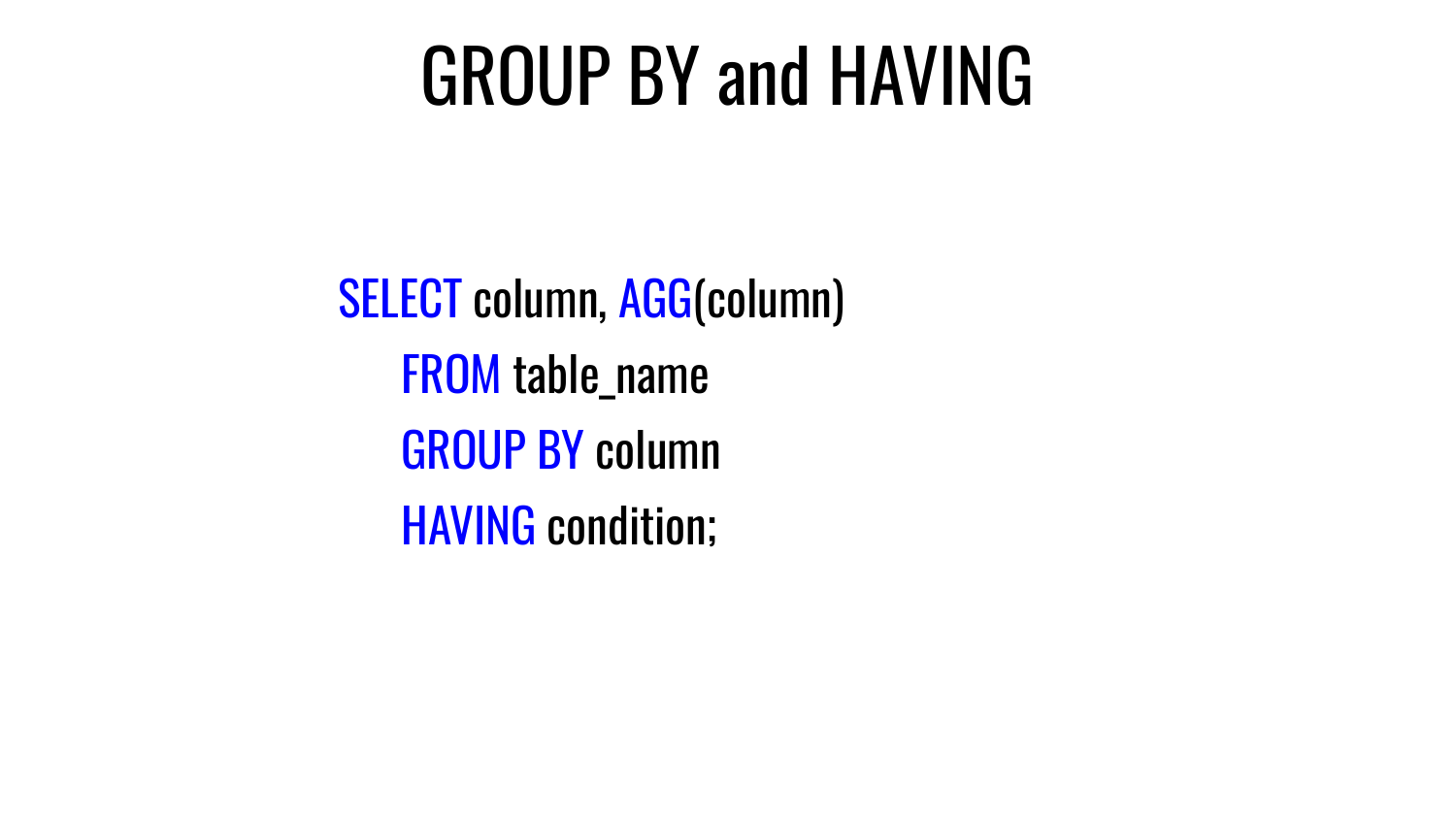

# GROUP BY and HAVING
SELECT column, AGG(column)
FROM table_name
GROUP BY column
HAVING condition;